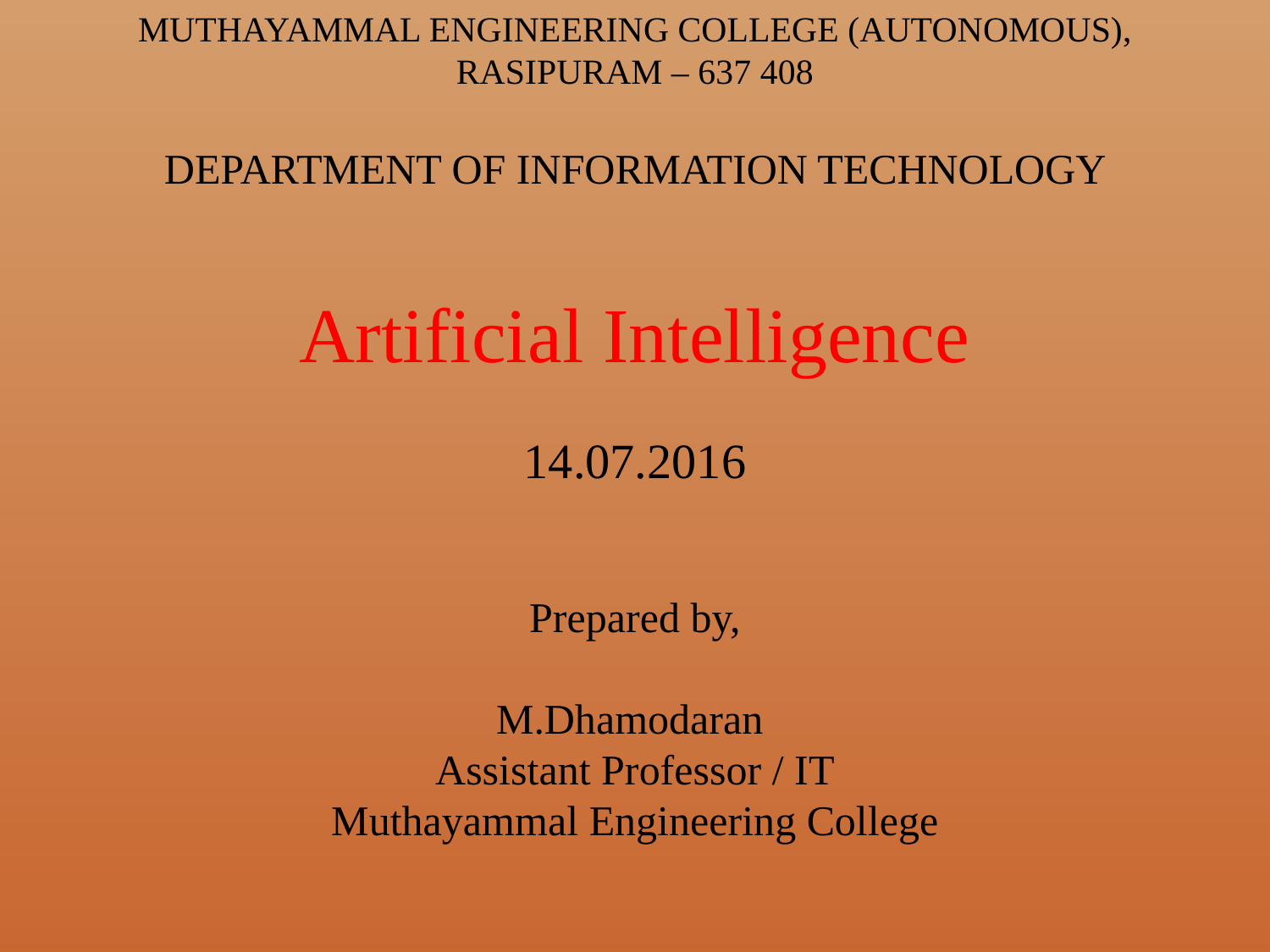

MUTHAYAMMAL ENGINEERING COLLEGE (AUTONOMOUS),
RASIPURAM – 637 408

DEPARTMENT OF INFORMATION TECHNOLOGY

Artificial Intelligence

14.07.2016

Prepared by,

M.Dhamodaran
Assistant Professor / IT
Muthayammal Engineering College